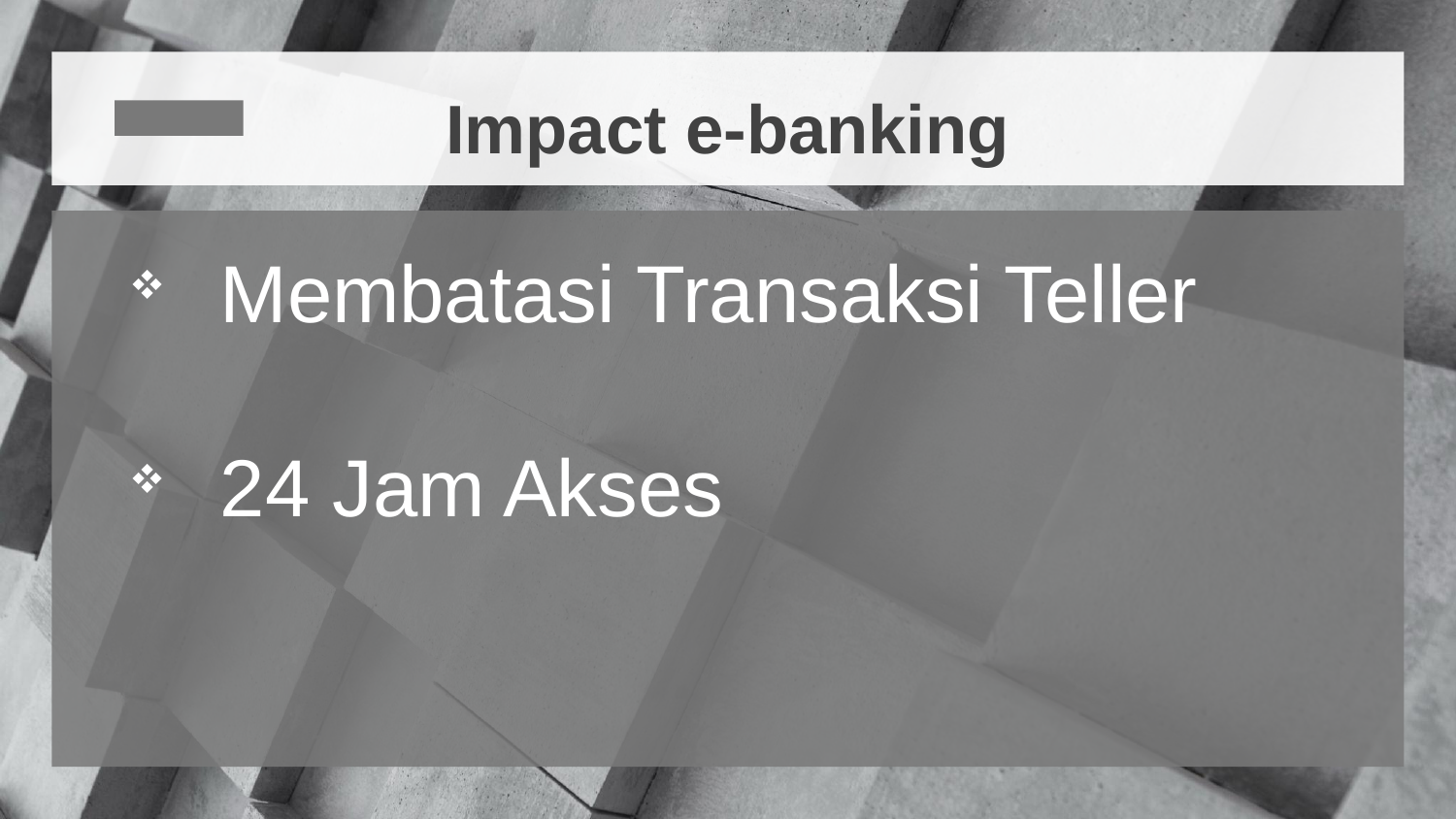

# Impact e-banking

Membatasi Transaksi Teller

24 Jam Akses